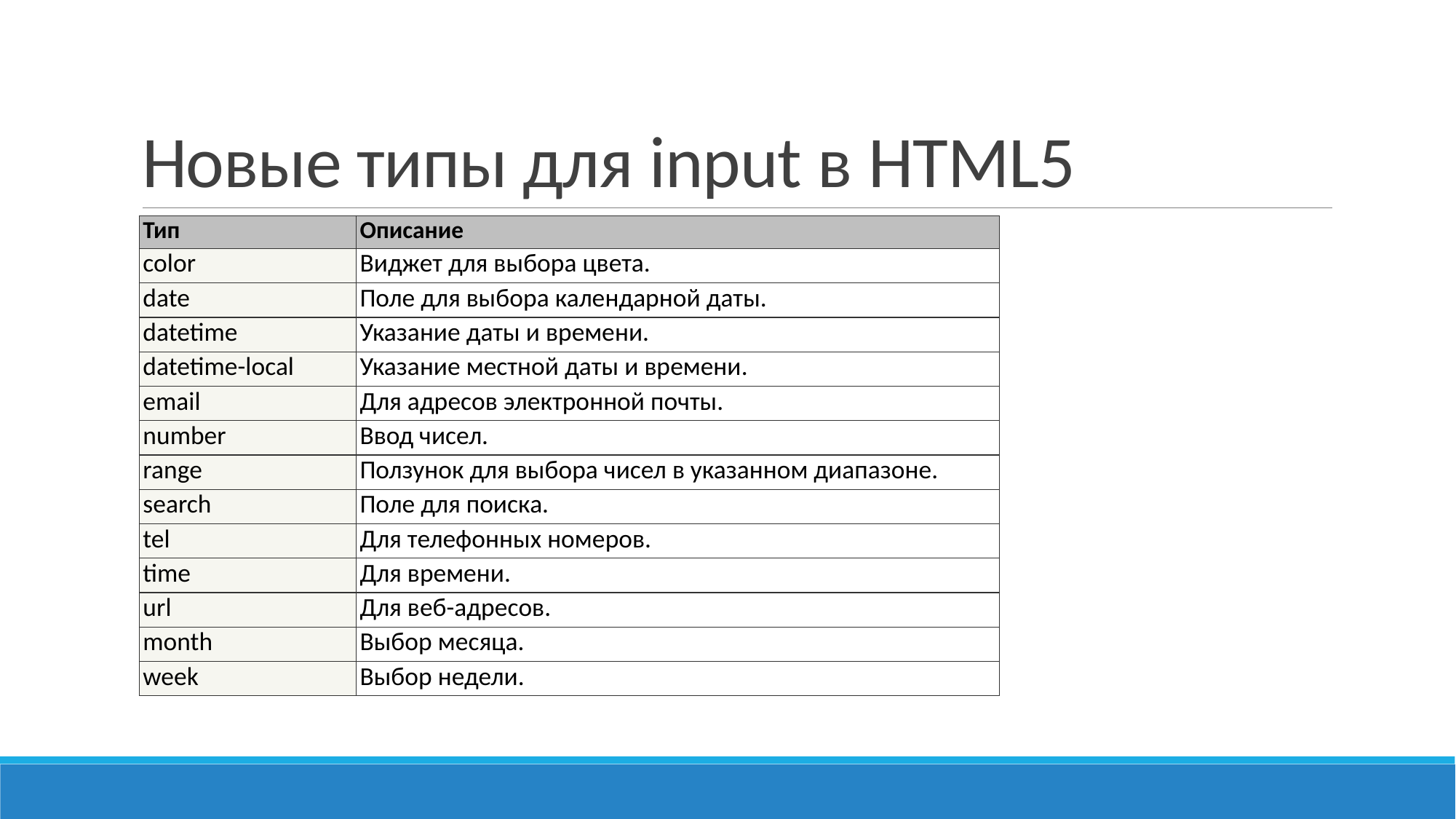

# Новые типы для input в HTML5
| Тип | Описание |
| --- | --- |
| color | Виджет для выбора цвета. |
| date | Поле для выбора календарной даты. |
| datetime | Указание даты и времени. |
| datetime-local | Указание местной даты и времени. |
| email | Для адресов электронной почты. |
| number | Ввод чисел. |
| range | Ползунок для выбора чисел в указанном диапазоне. |
| search | Поле для поиска. |
| tel | Для телефонных номеров. |
| time | Для времени. |
| url | Для веб-адресов. |
| month | Выбор месяца. |
| week | Выбор недели. |